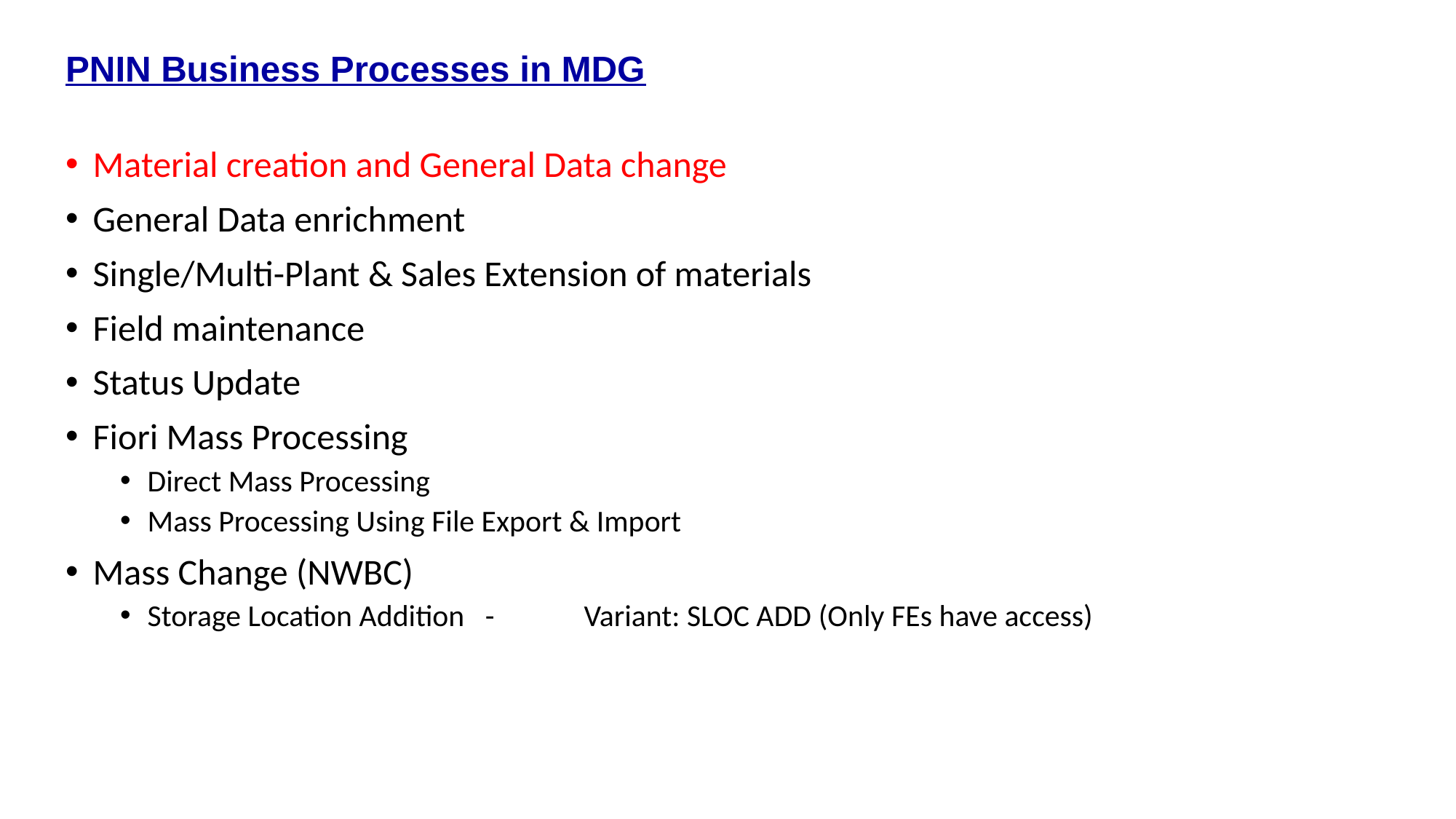

# PNIN Business Processes in MDG
Material creation and General Data change
General Data enrichment
Single/Multi-Plant & Sales Extension of materials
Field maintenance
Status Update
Fiori Mass Processing
Direct Mass Processing
Mass Processing Using File Export & Import
Mass Change (NWBC)
Storage Location Addition   -	Variant: SLOC ADD (Only FEs have access)